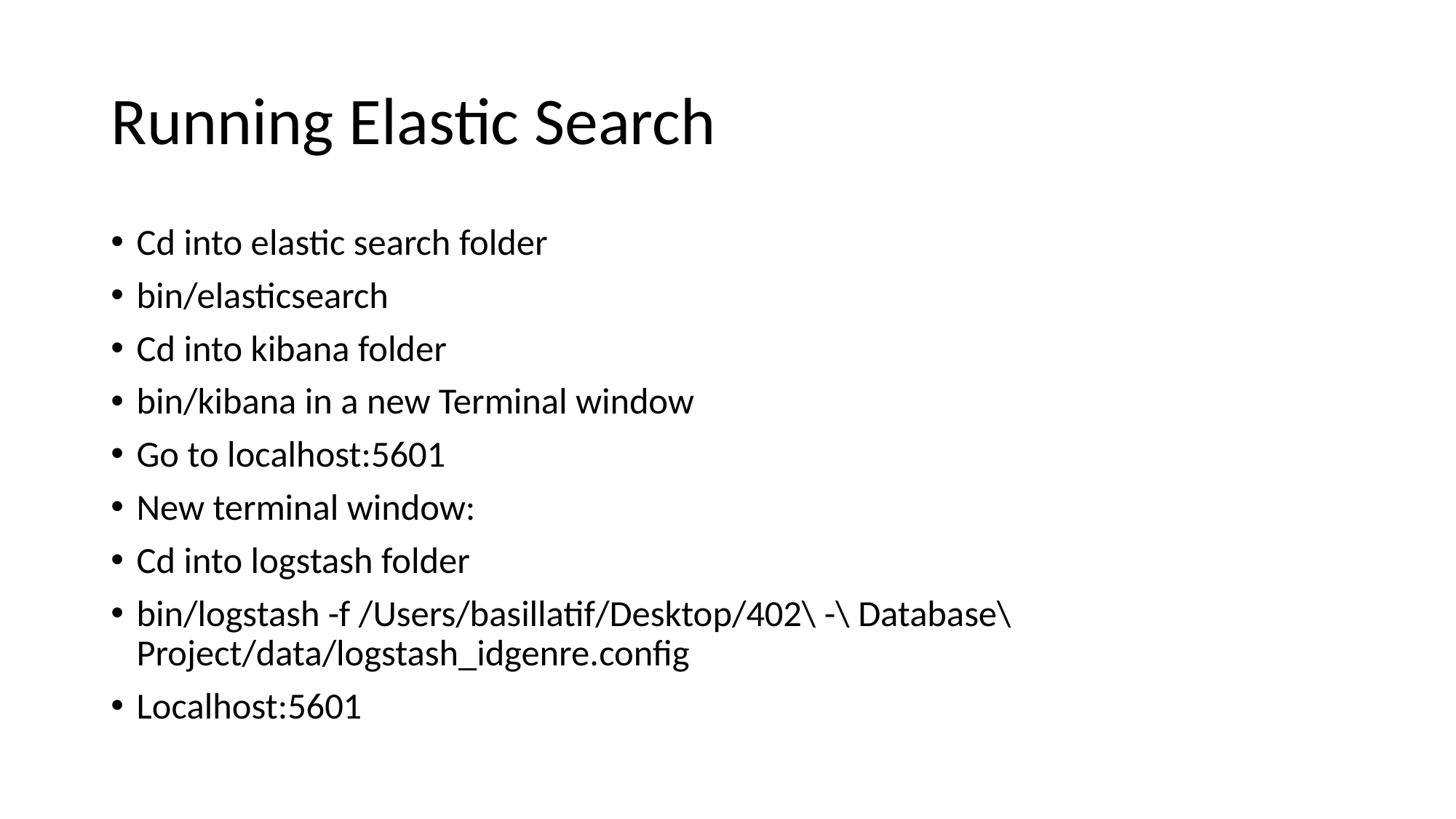

# Running Elastic Search
Cd into elastic search folder
bin/elasticsearch
Cd into kibana folder
bin/kibana in a new Terminal window
Go to localhost:5601
New terminal window:
Cd into logstash folder
bin/logstash -f /Users/basillatif/Desktop/402\ -\ Database\ Project/data/logstash_idgenre.config
Localhost:5601